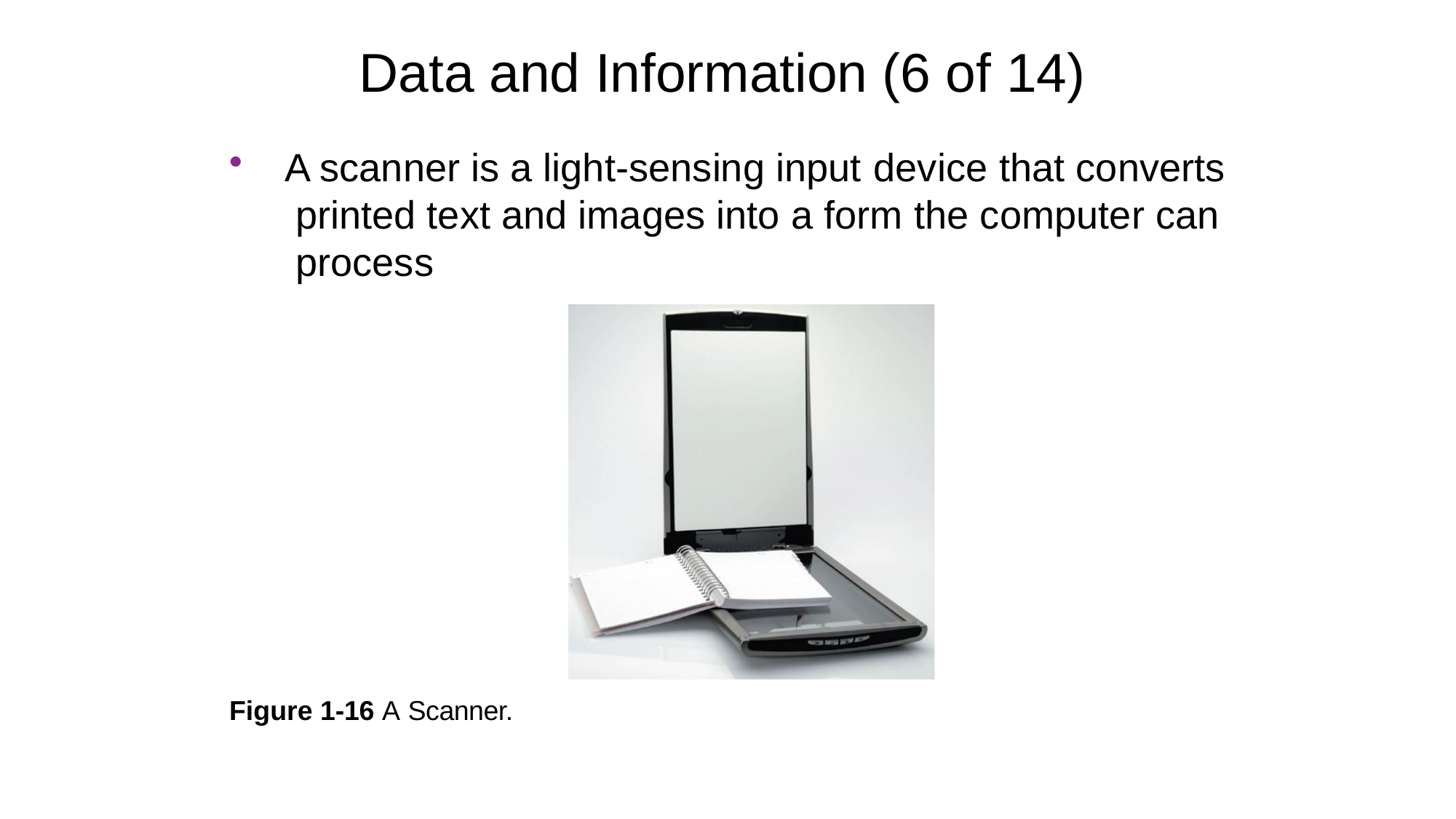

# Data and Information (6 of 14)
A scanner is a light-sensing input device that converts  printed text and images into a form the computer can  process

Figure 1-16 A Scanner.
Copyright © 2018 Cengage Learning®. May not be scanned, copied or duplicated, or  posted to a publicly accessible website, in whole or in part.
1-26